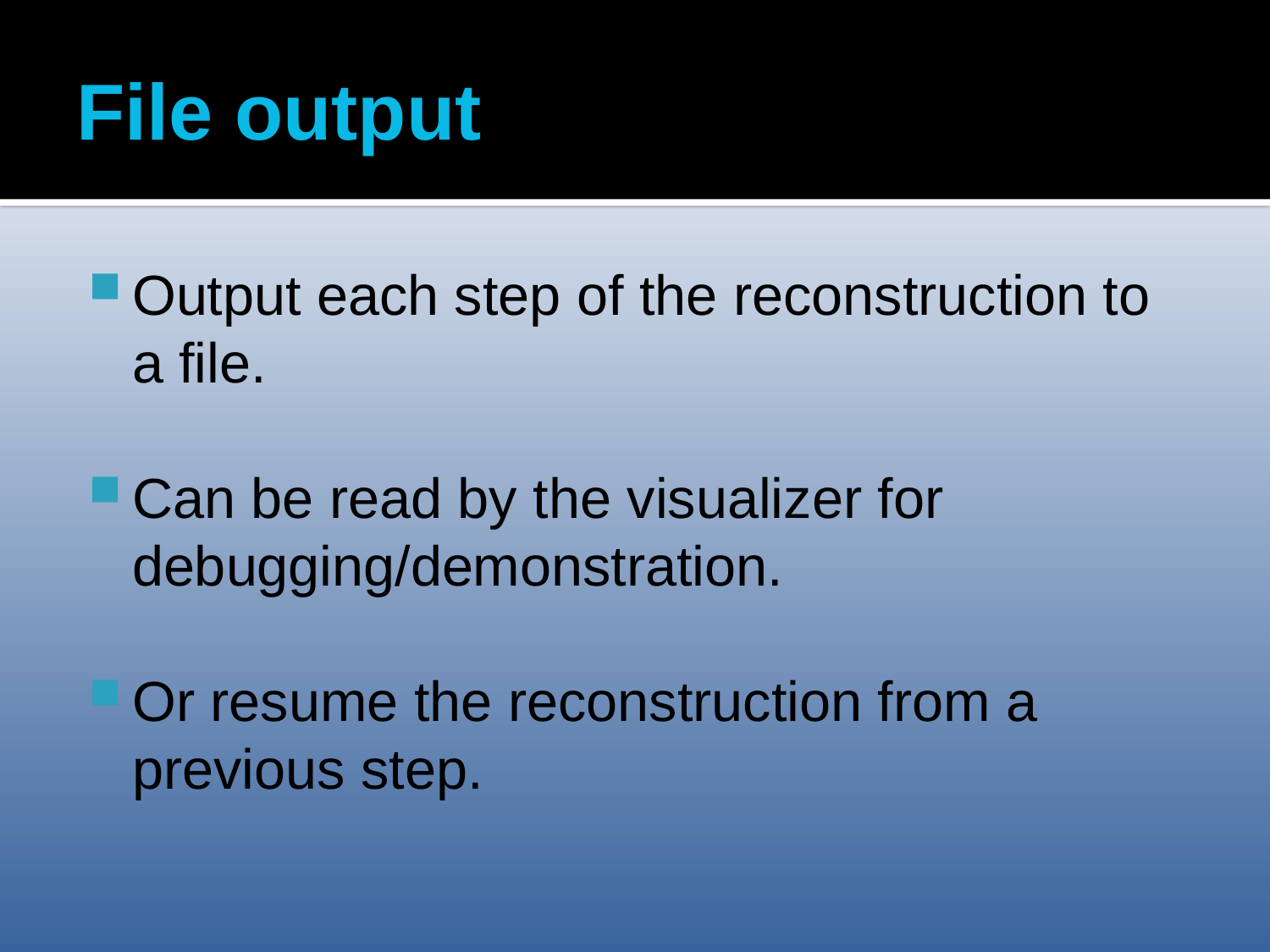

# File output
Output each step of the reconstruction to a file.

Can be read by the visualizer for debugging/demonstration.

Or resume the reconstruction from a previous step.